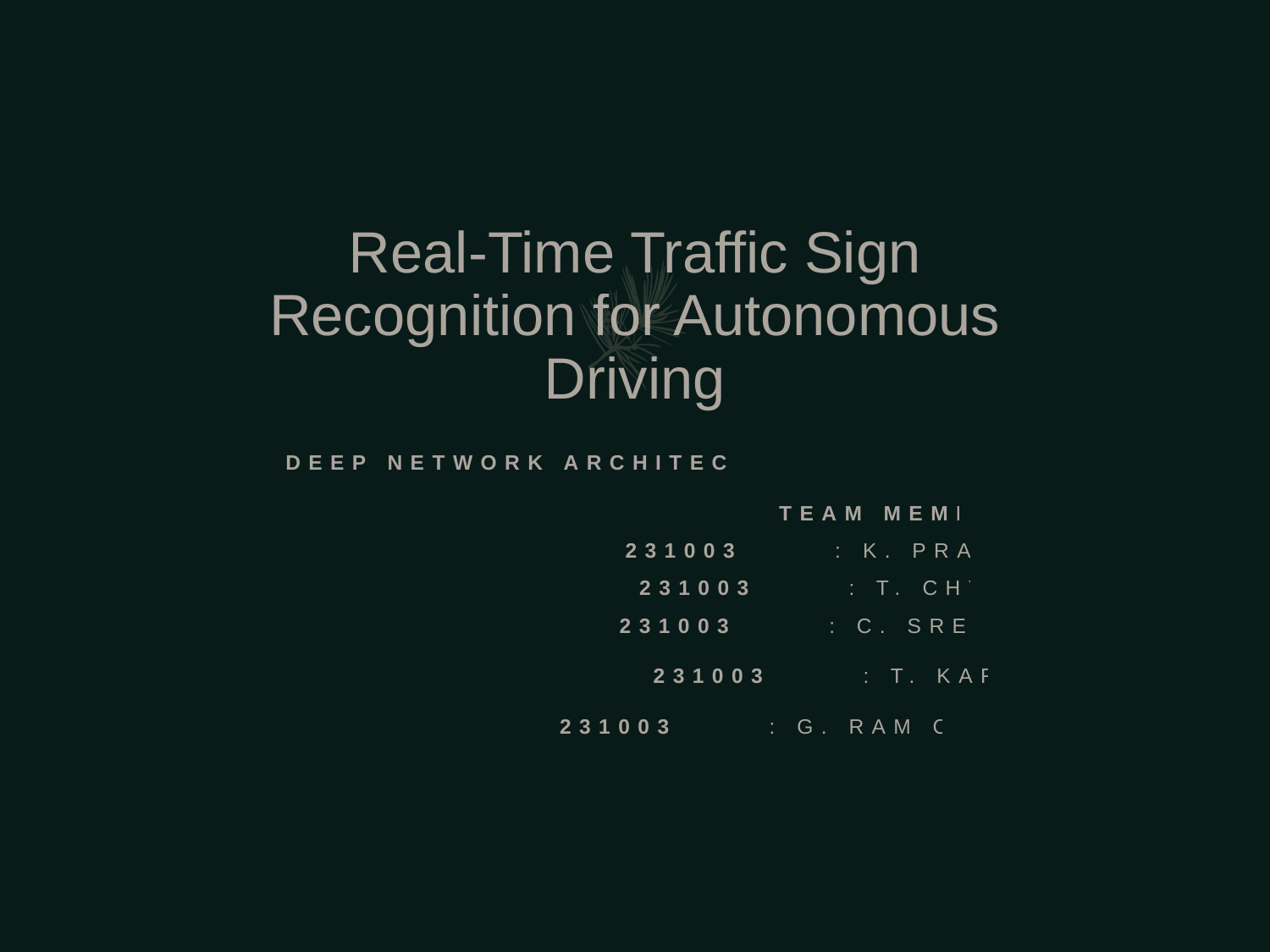

# Real-Time Traffic Sign Recognition for Autonomous Driving
Deep Network Architecture Project
Team Members:
2310030032 : K. Pramodh
2310030037 : T. Chyavan
2310030065 : C. Sreeneel
2310030140 : T. Karthik
2310030336 : G. Ram Charan